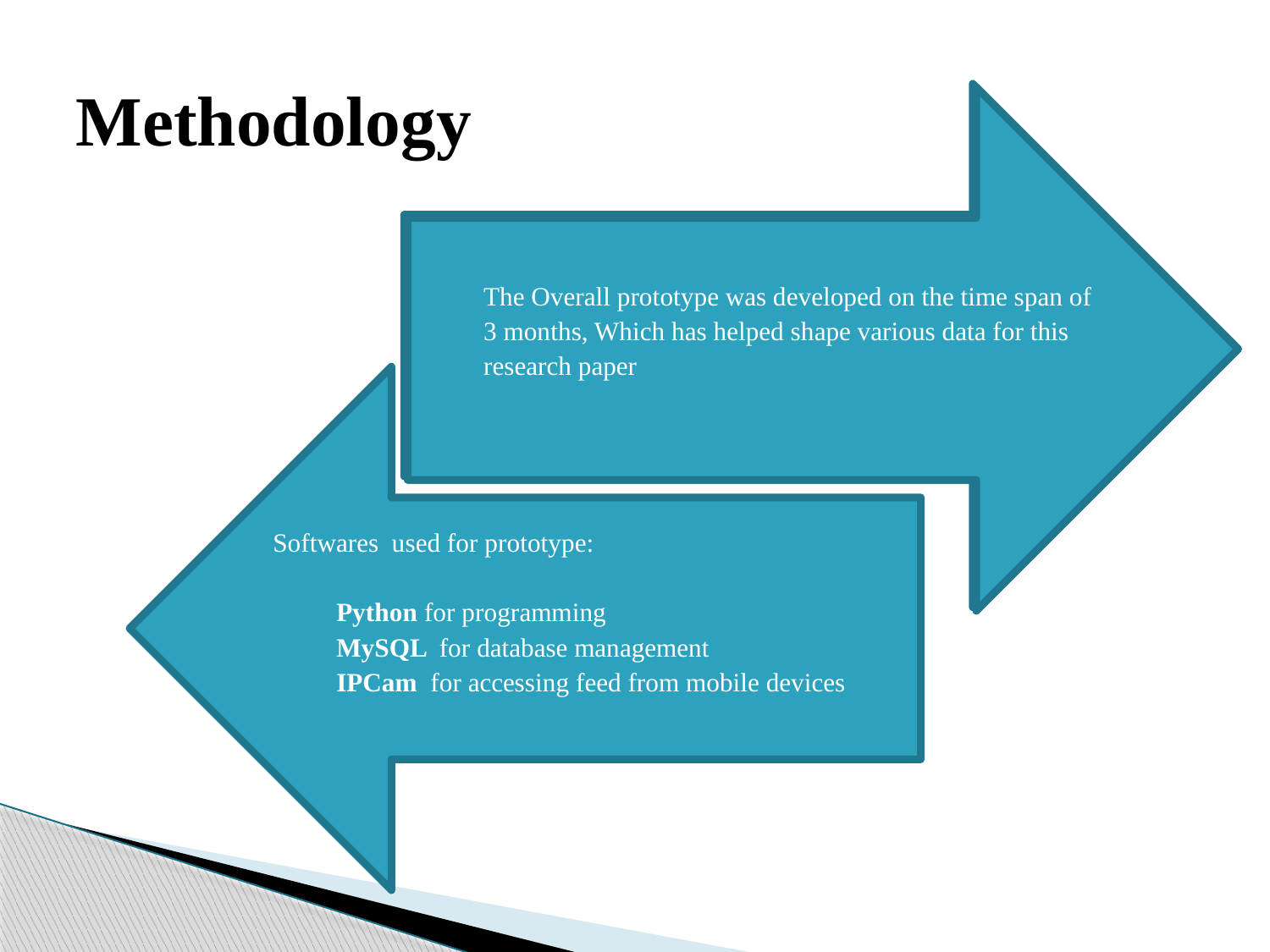

# Methodology

Domains involved  for prototype:
Database
Image Processing
Machine Learing
Neural Network
Networking

Algorithms used for prototype:

Viola Jones Algorithm for face detection
Eigen Face for Identification of face from database
Local Binary Pattern  Histogram  for identification
Back Propagation Algorithm for increasing accuracy

The Overall prototype was developed on the time span of
3 months, Which has helped shape various data for this research paper

Softwares  used for prototype:

Python for programming
MySQL  for database management
IPCam  for accessing feed from mobile devices